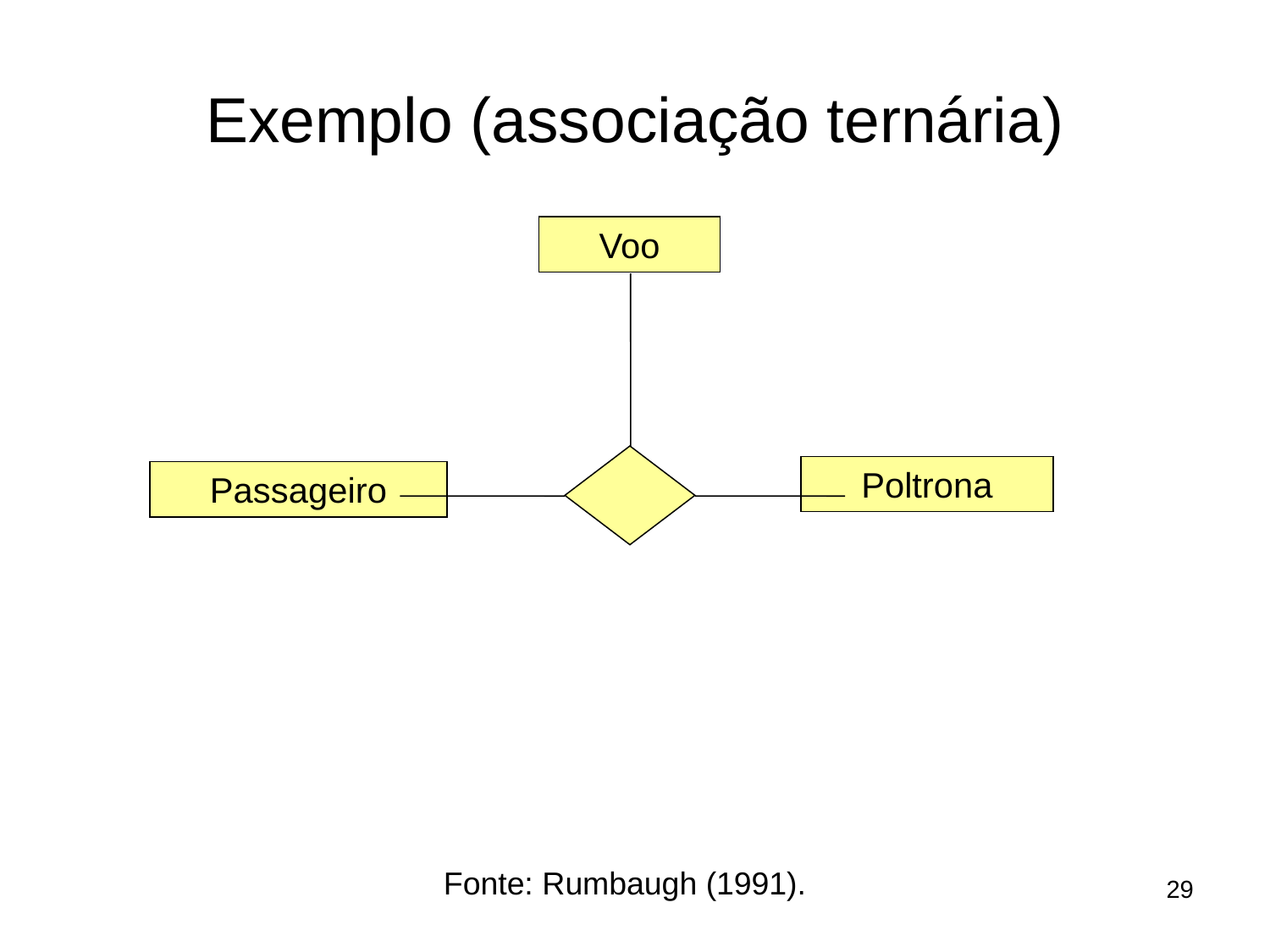

# Exemplo (associação ternária)
Voo

Poltrona
Passageiro

Fonte: Rumbaugh (1991).
Princípios de Análise e Projeto de Sistemas com UML - 2ª edição
29